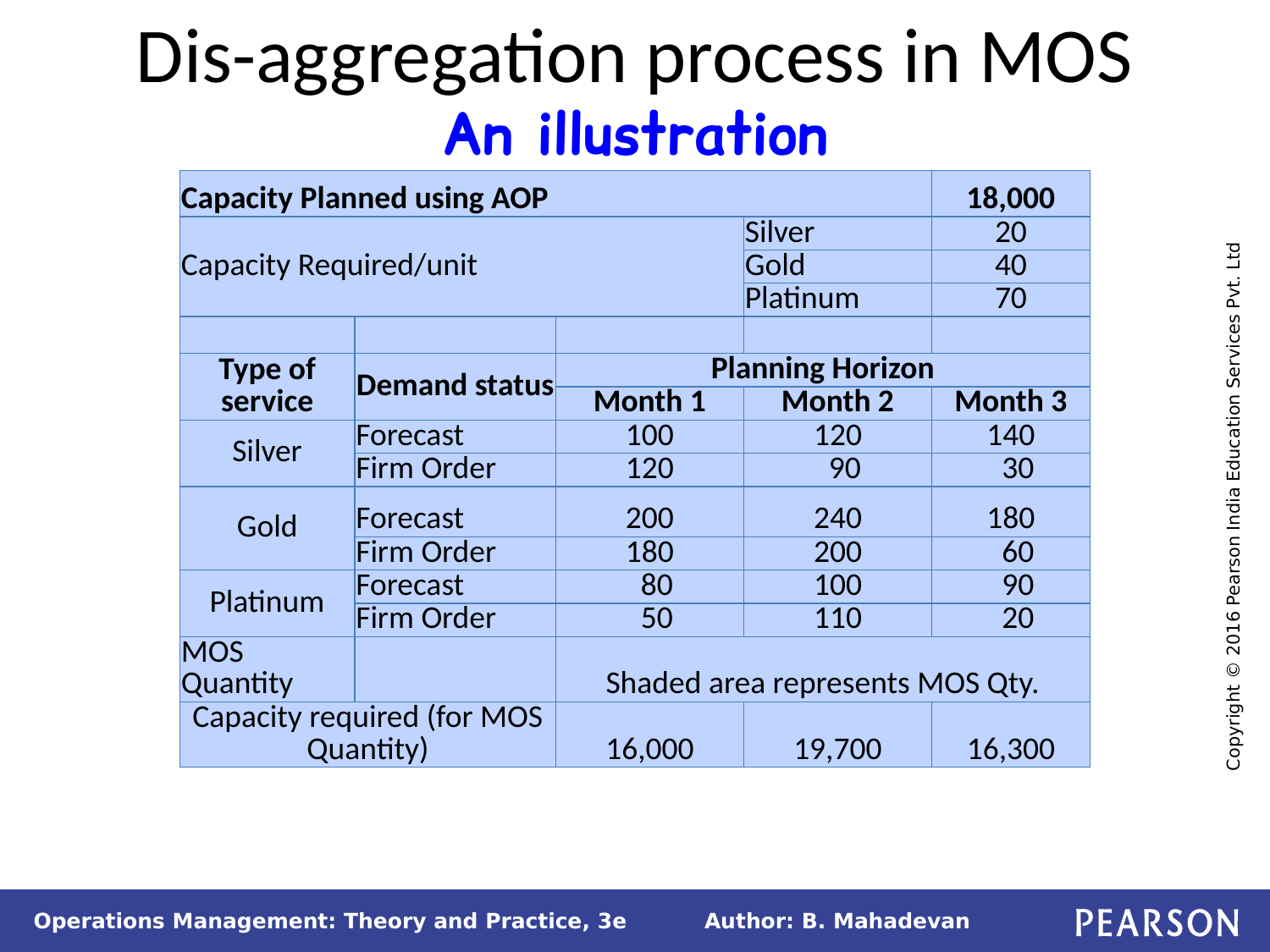

# Dis-aggregation process in MOS An illustration
| Capacity Planned using AOP |  |  |  | 18,000 |
| --- | --- | --- | --- | --- |
| Capacity Required/unit |  |  | Silver | 20 |
|  |  |  | Gold | 40 |
|  |  |  | Platinum | 70 |
|  |  |  |  |  |
| Type of service | Demand status | Planning Horizon |  |  |
|  |  | Month 1 | Month 2 | Month 3 |
| Silver | Forecast | 100 | 120 | 140 |
|  | Firm Order | 120 | 90 | 30 |
| Gold | Forecast | 200 | 240 | 180 |
|  | Firm Order | 180 | 200 | 60 |
| Platinum | Forecast | 80 | 100 | 90 |
|  | Firm Order | 50 | 110 | 20 |
| MOS Quantity |  | Shaded area represents MOS Qty. |  |  |
| Capacity required (for MOS Quantity) |  | 16,000 | 19,700 | 16,300 |